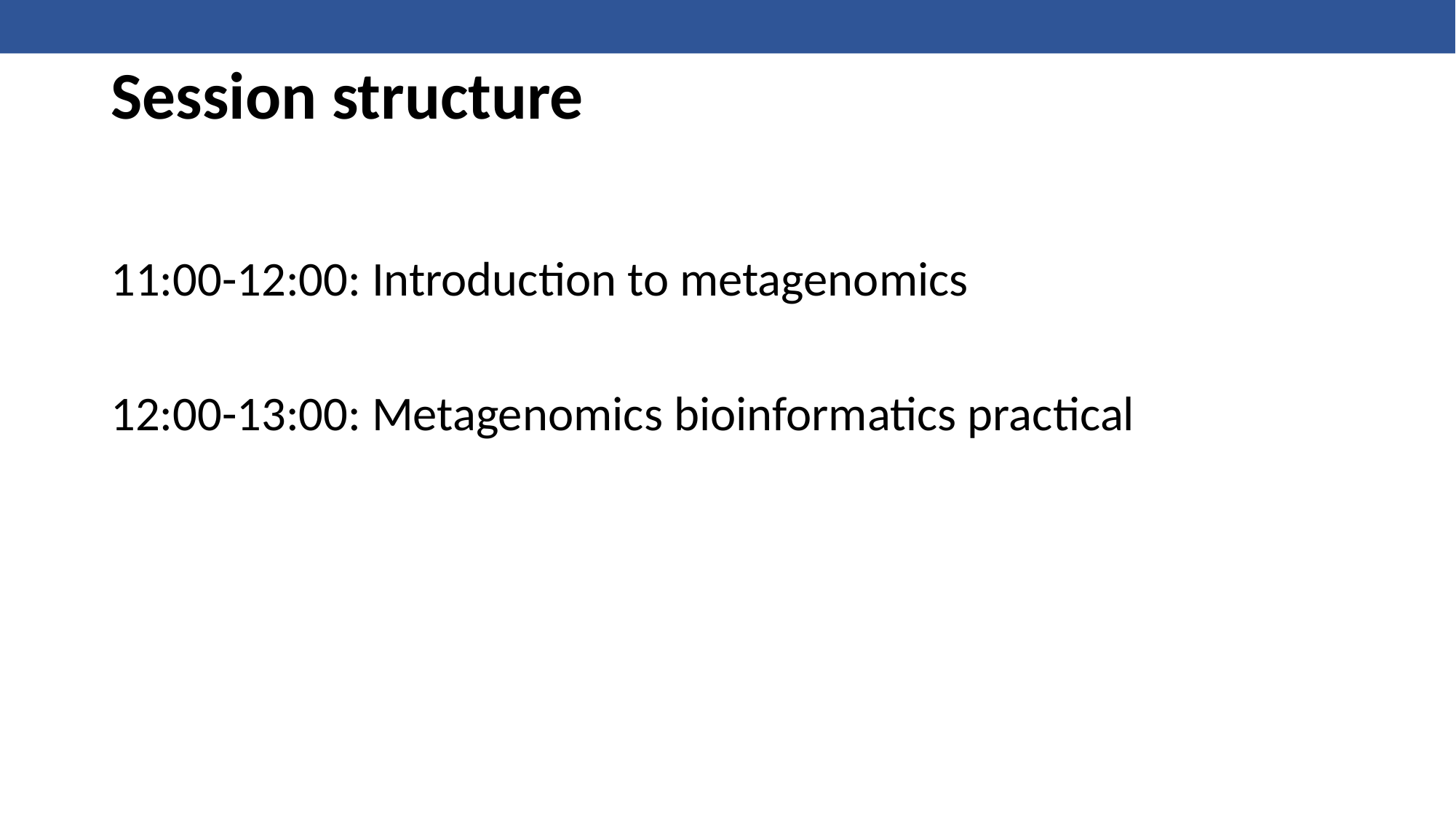

# Session structure
11:00-12:00: Introduction to metagenomics

12:00-13:00: Metagenomics bioinformatics practical